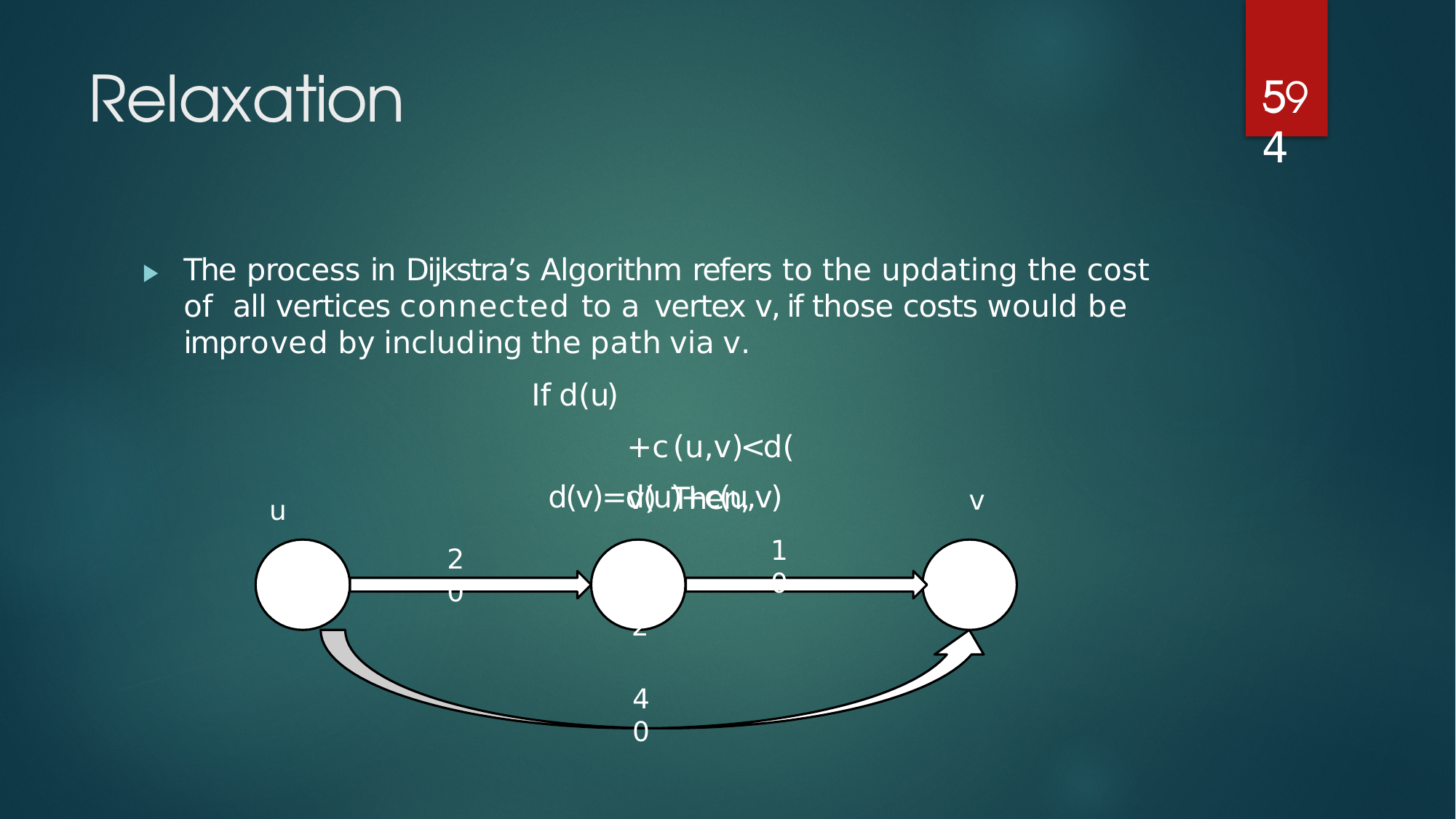

59
# Relaxation
54
▶	The process in Dijkstra’s Algorithm refers to the updating the cost of  all vertices connected to a vertex v, if those costs would be  improved by including the path via v.
If d(u)+c(u,v)<d(v)  Then,
d(v)=d(u)+c(u,v)
10
2
v
u

20
1
3

40